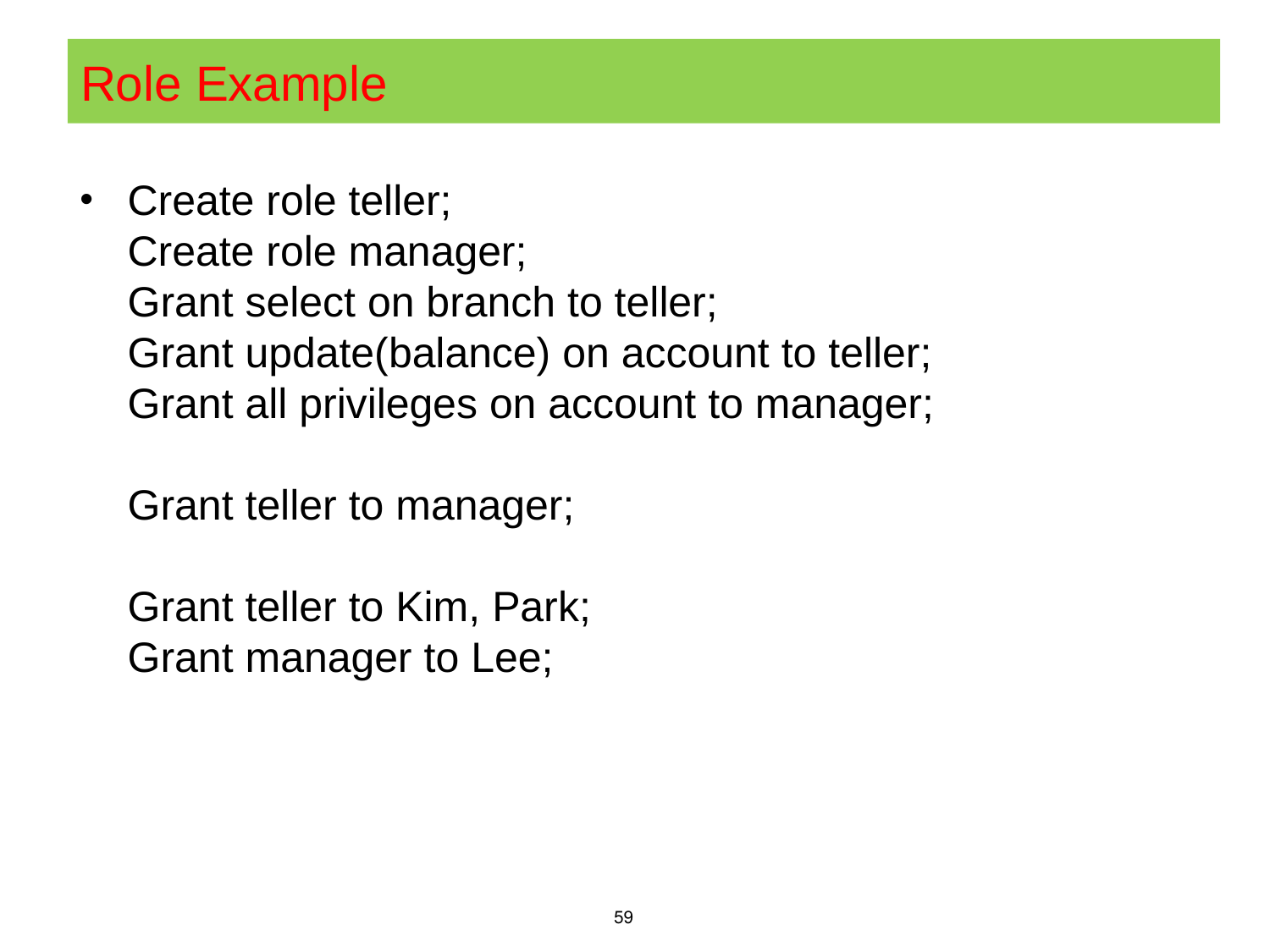

# Role Example
Create role teller;
Create role manager;
Grant select on branch to teller;
Grant update(balance) on account to teller;
Grant all privileges on account to manager;
Grant teller to manager;
Grant teller to Kim, Park;
Grant manager to Lee;